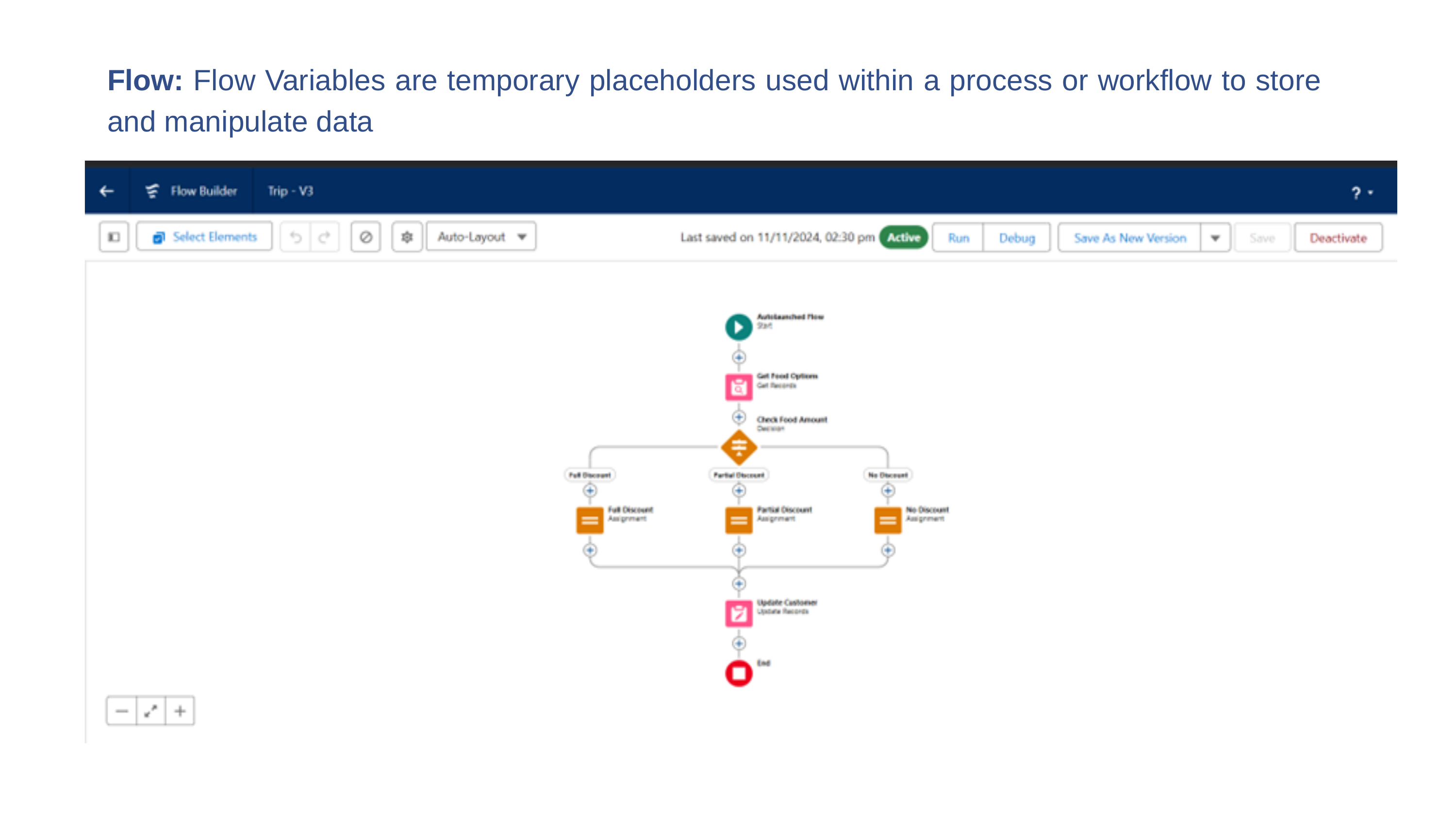

Flow: Flow Variables are temporary placeholders used within a process or workflow to store and manipulate data